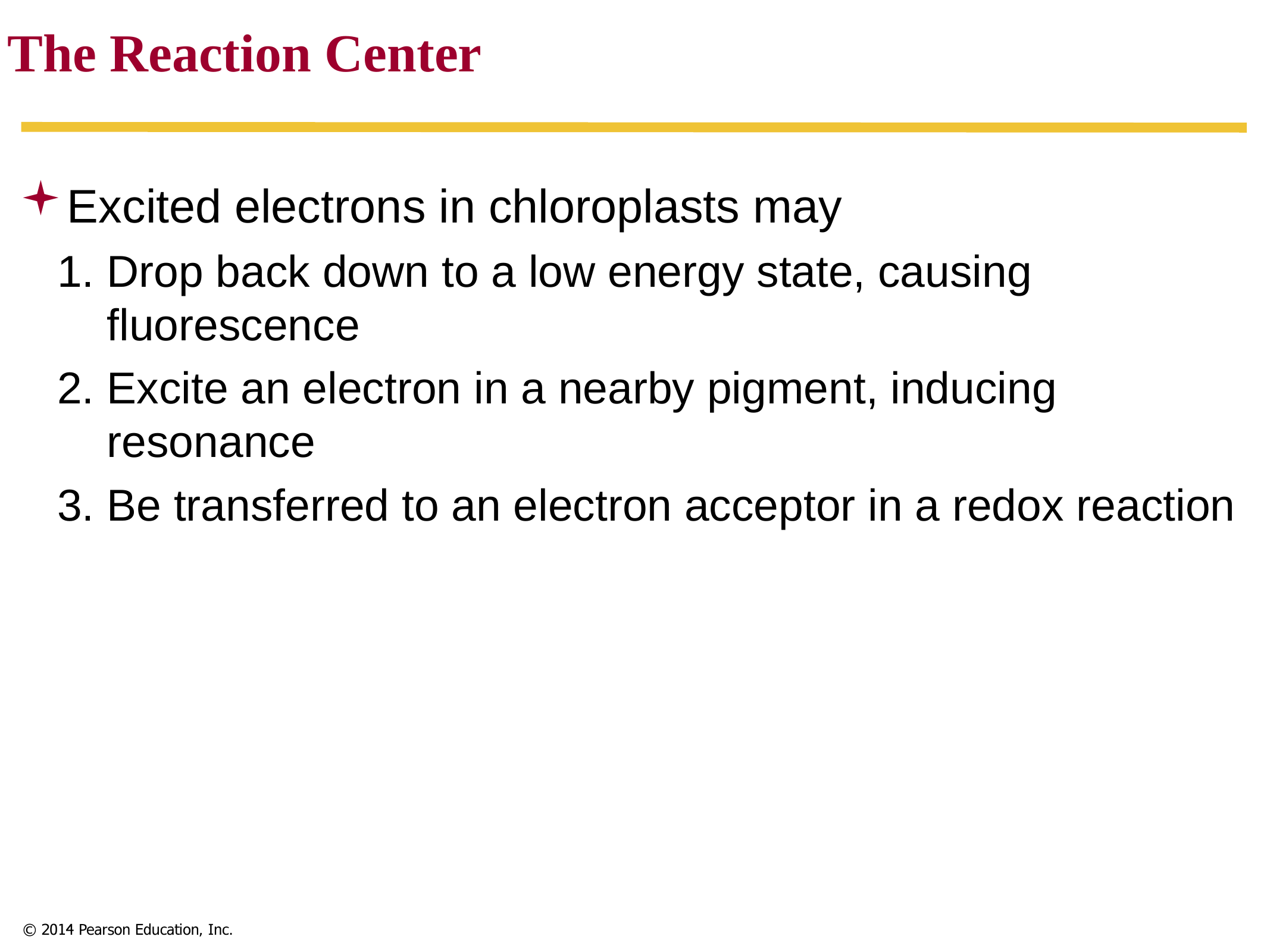

The Reaction Center

Excited electrons in chloroplasts may
Drop back down to a low energy state, causing fluorescence
Excite an electron in a nearby pigment, inducing resonance
Be transferred to an electron acceptor in a redox reaction